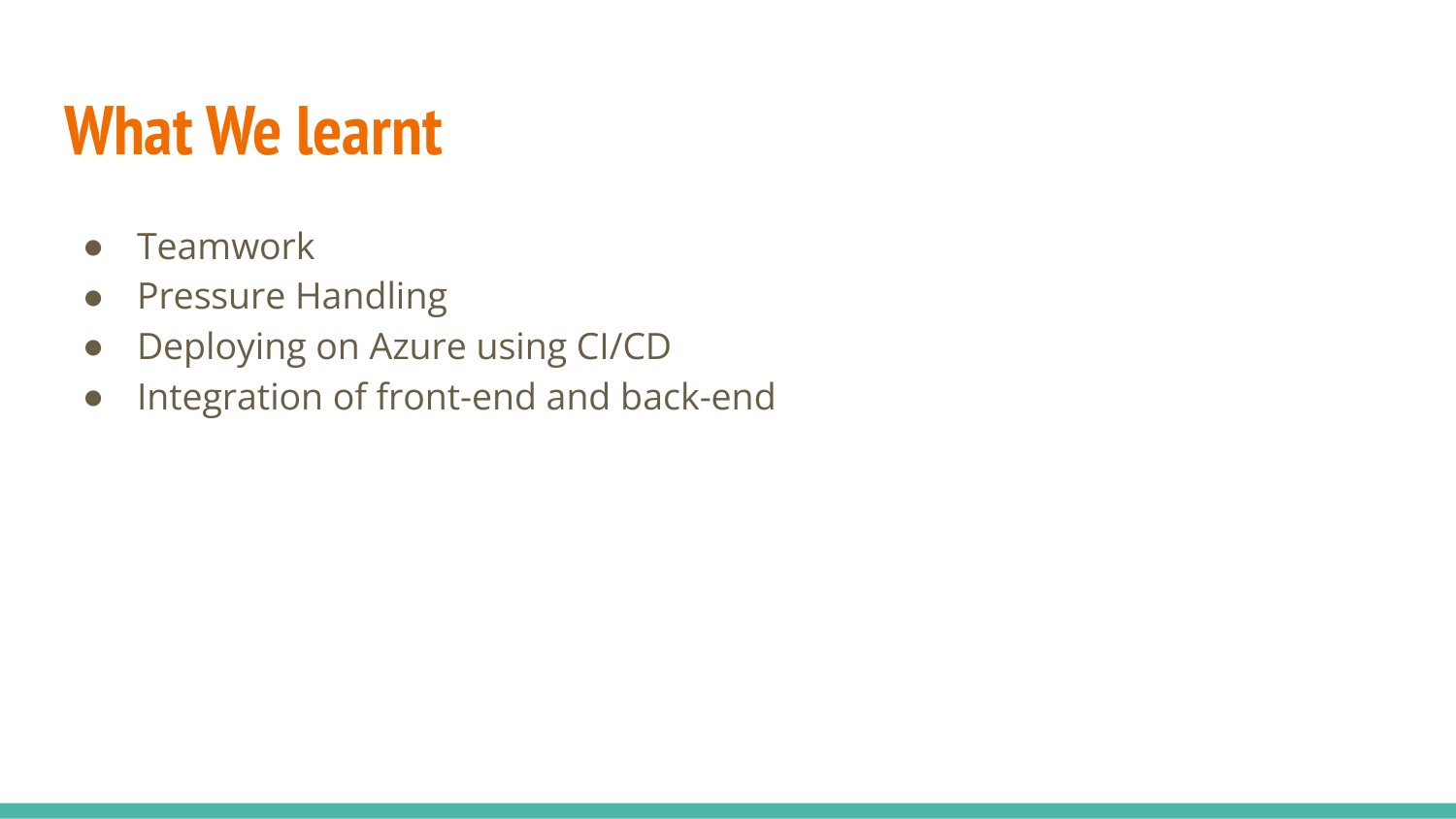

# What We learnt
Teamwork
Pressure Handling
Deploying on Azure using CI/CD
Integration of front-end and back-end